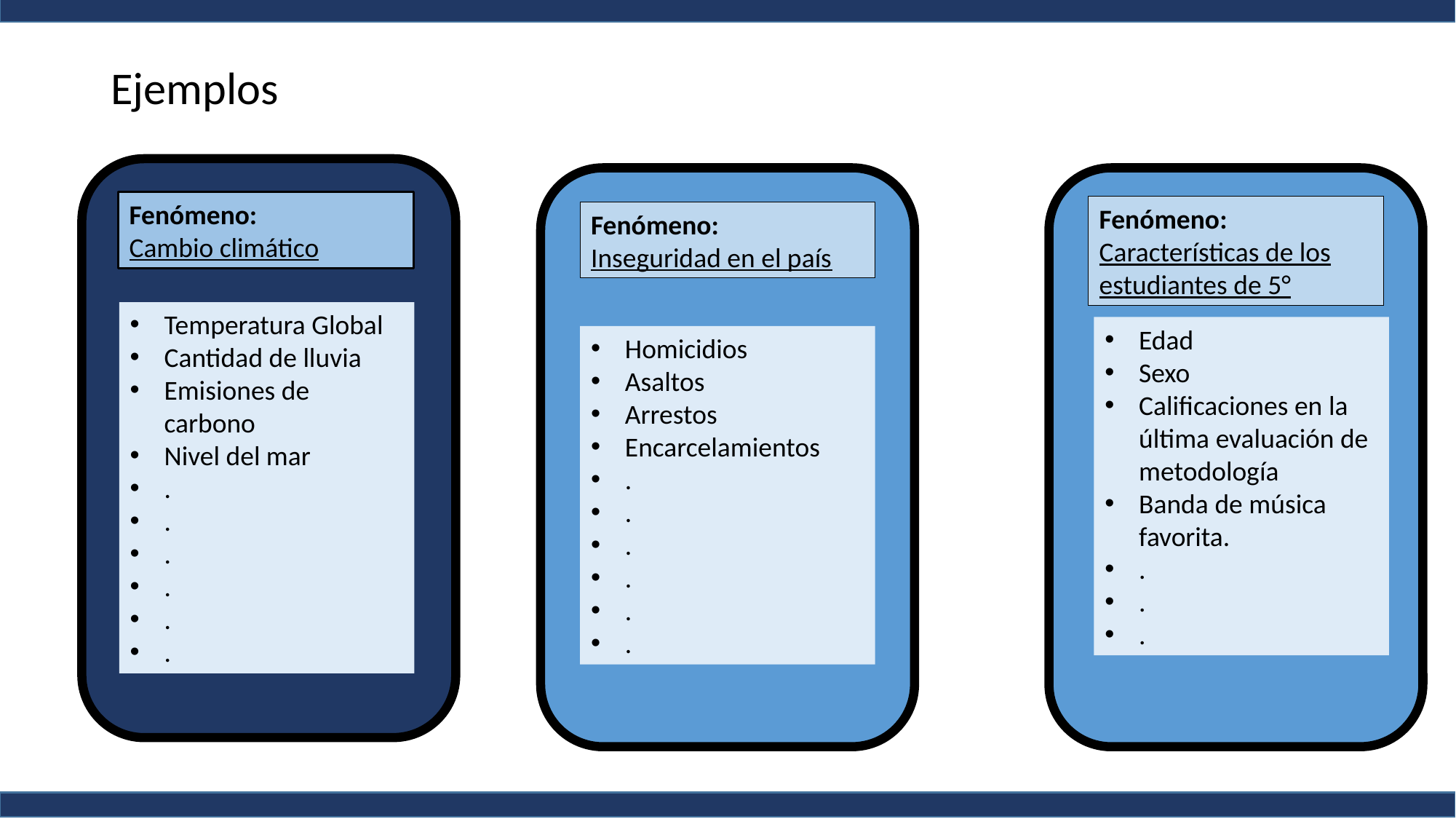

# Ejemplos

Fenómeno:
Cambio climático
Fenómeno:
Características de los estudiantes de 5°
Fenómeno:
Inseguridad en el país

Temperatura Global
Cantidad de lluvia
Emisiones de carbono
Nivel del mar
.
.
.
.
.
.
Edad
Sexo
Calificaciones en la última evaluación de metodología
Banda de música favorita.
.
.
.
Homicidios
Asaltos
Arrestos
Encarcelamientos
.
.
.
.
.
.